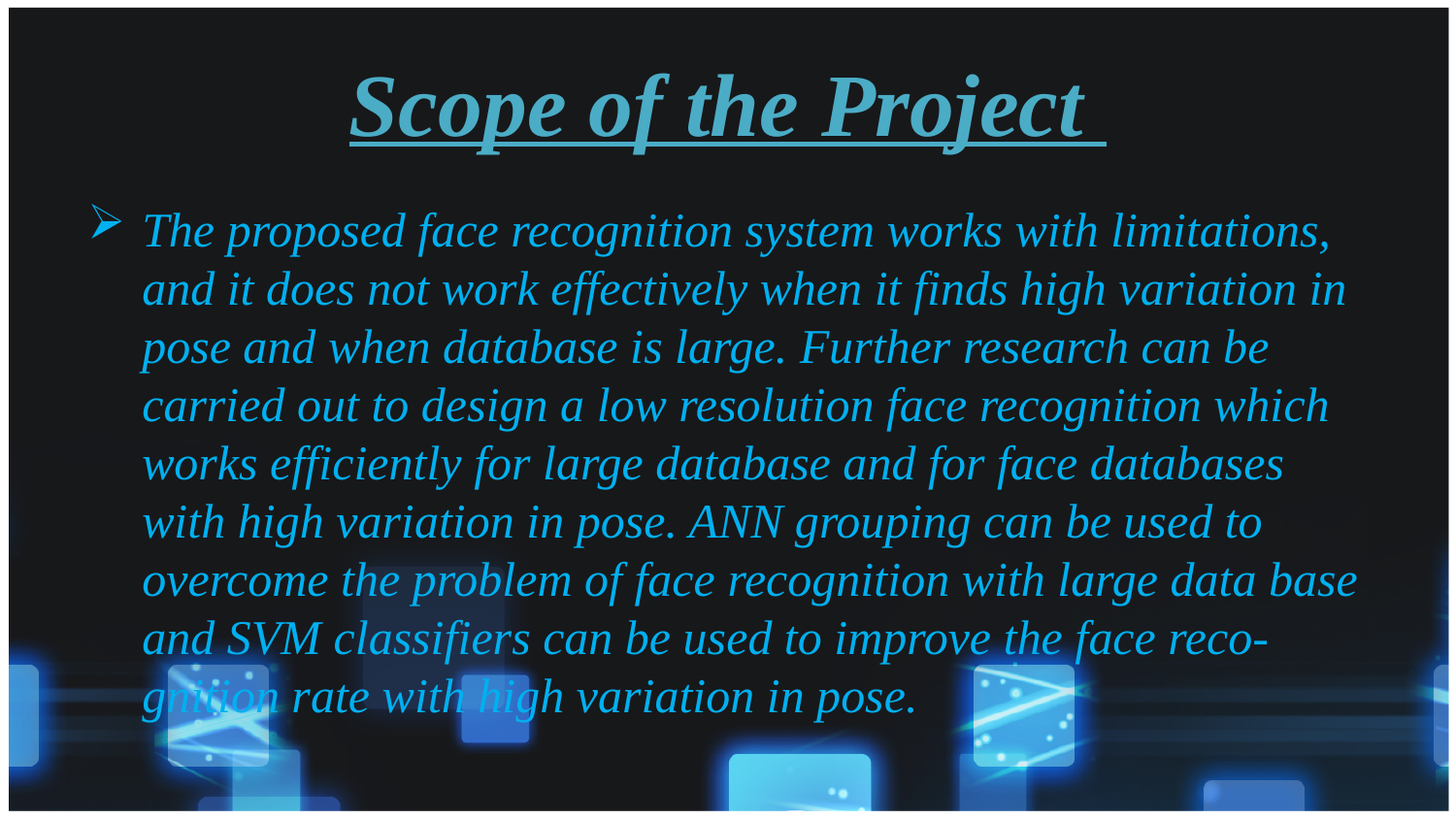

# Scope of the Project
The proposed face recognition system works with limitations, and it does not work effectively when it finds high variation in pose and when database is large. Further research can be carried out to design a low resolution face recognition which works efficiently for large database and for face databases with high variation in pose. ANN grouping can be used to overcome the problem of face recognition with large data base and SVM classifiers can be used to improve the face reco-gnition rate with high variation in pose.